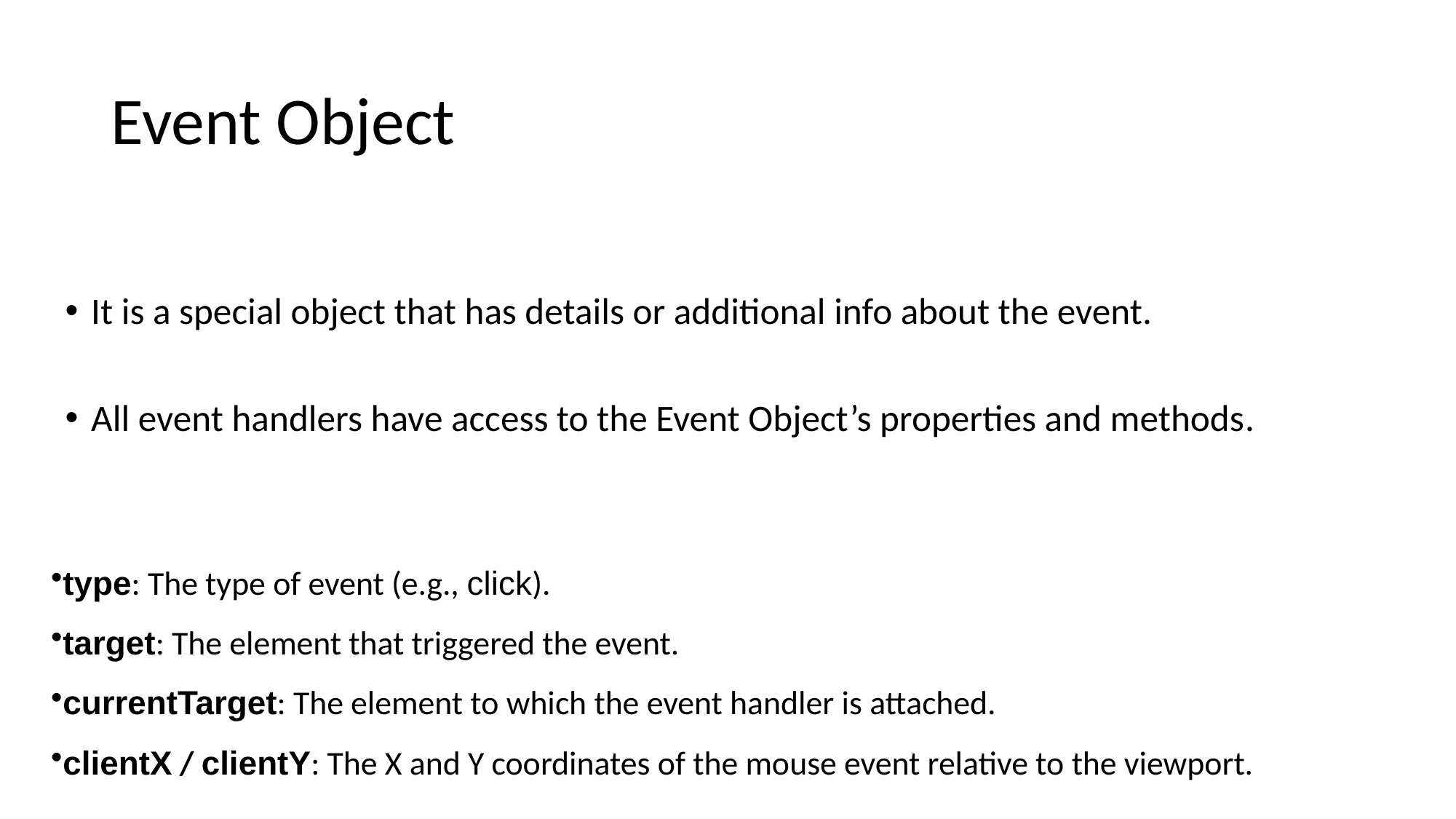

# Event Object
It is a special object that has details or additional info about the event.

All event handlers have access to the Event Object’s properties and methods.

type: The type of event (e.g., click).
target: The element that triggered the event.
currentTarget: The element to which the event handler is attached.
clientX / clientY: The X and Y coordinates of the mouse event relative to the viewport.